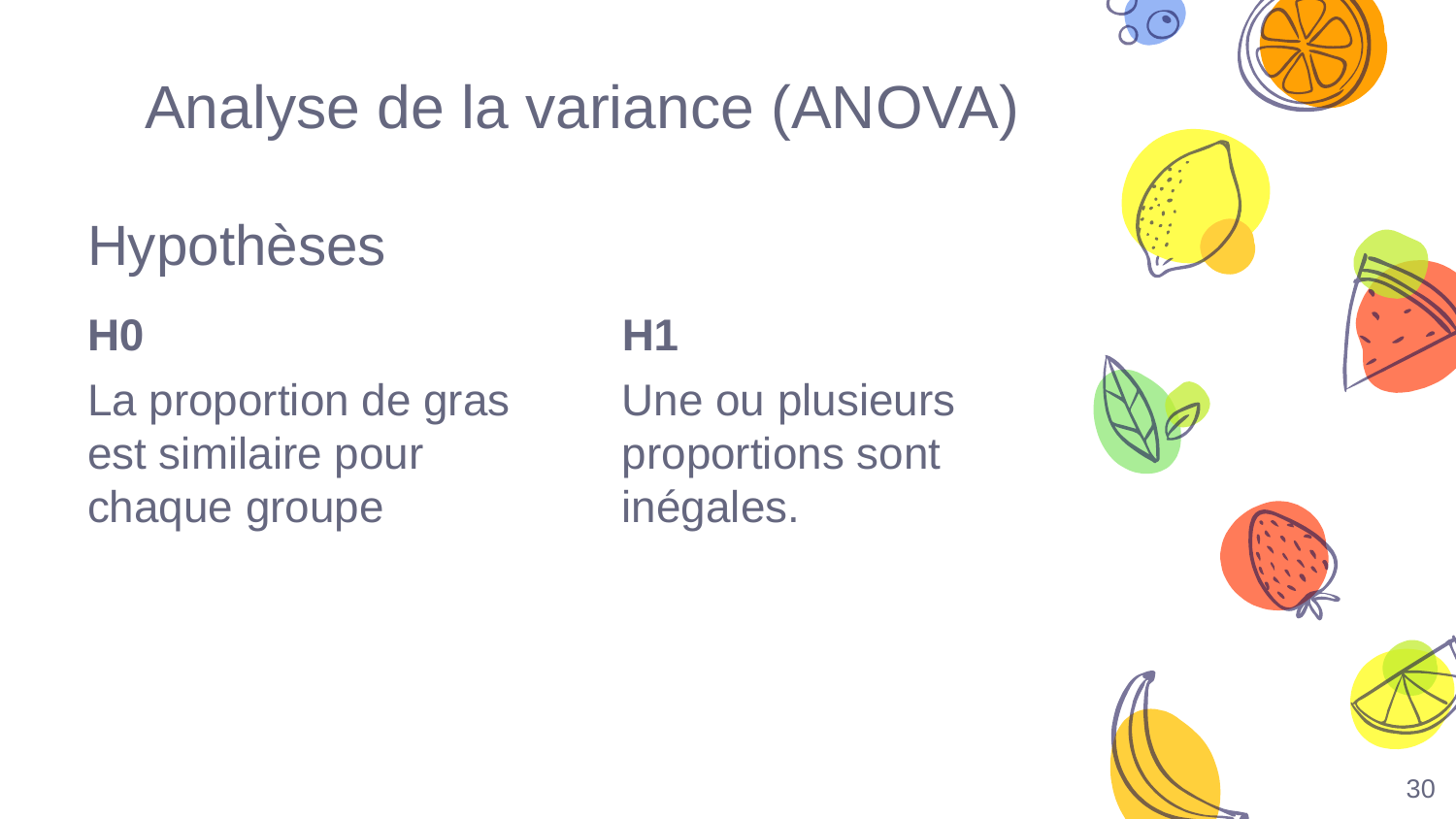

Analyse de la variance (ANOVA)
# Hypothèses
H0
La proportion de gras est similaire pour chaque groupe
H1
Une ou plusieurs proportions sont inégales.
30